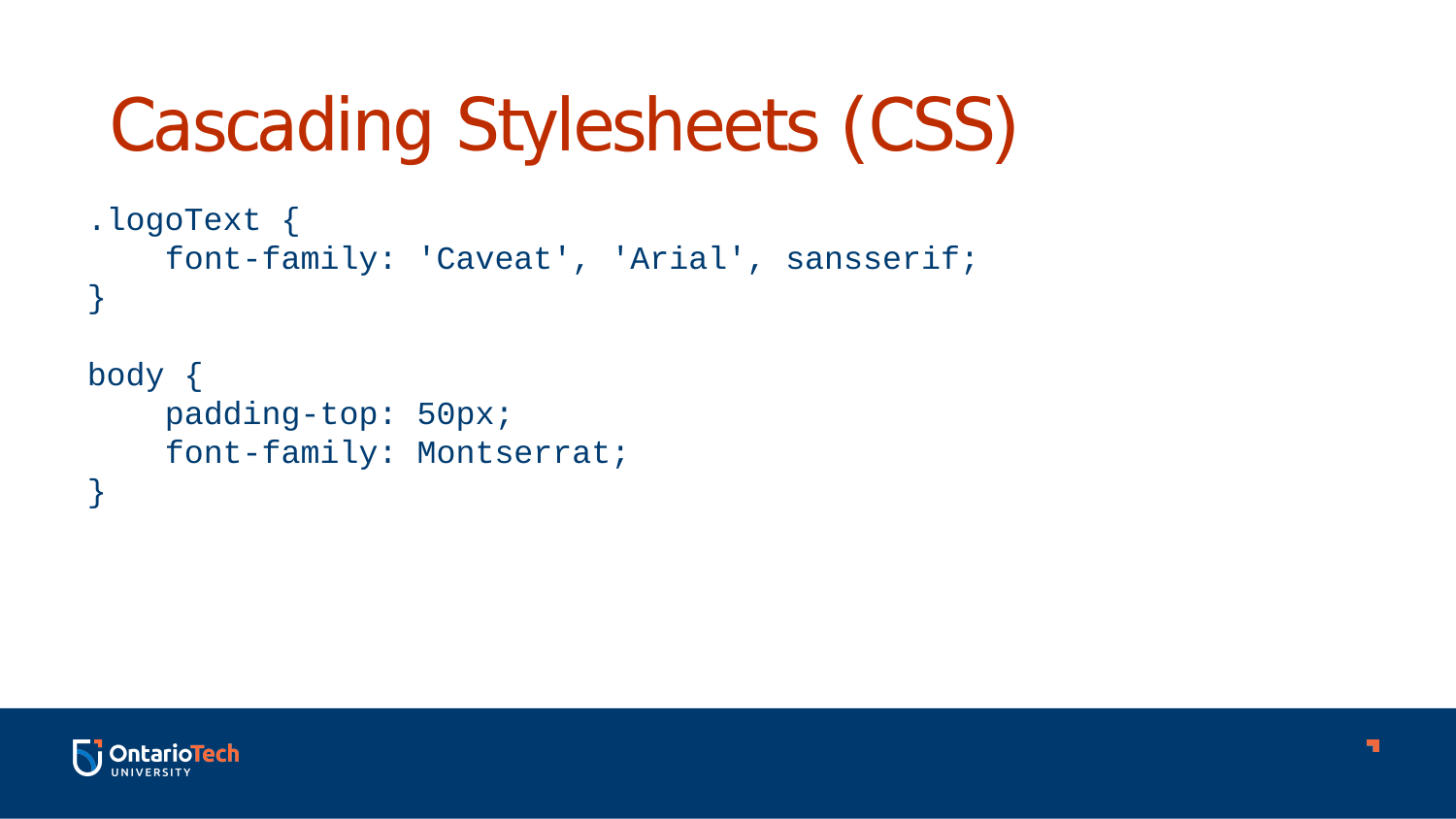

Cascading Stylesheets (CSS)
.logoText {
    font-family: 'Caveat', 'Arial', sansserif;
}

body {
    padding-top: 50px;
    font-family: Montserrat;
}